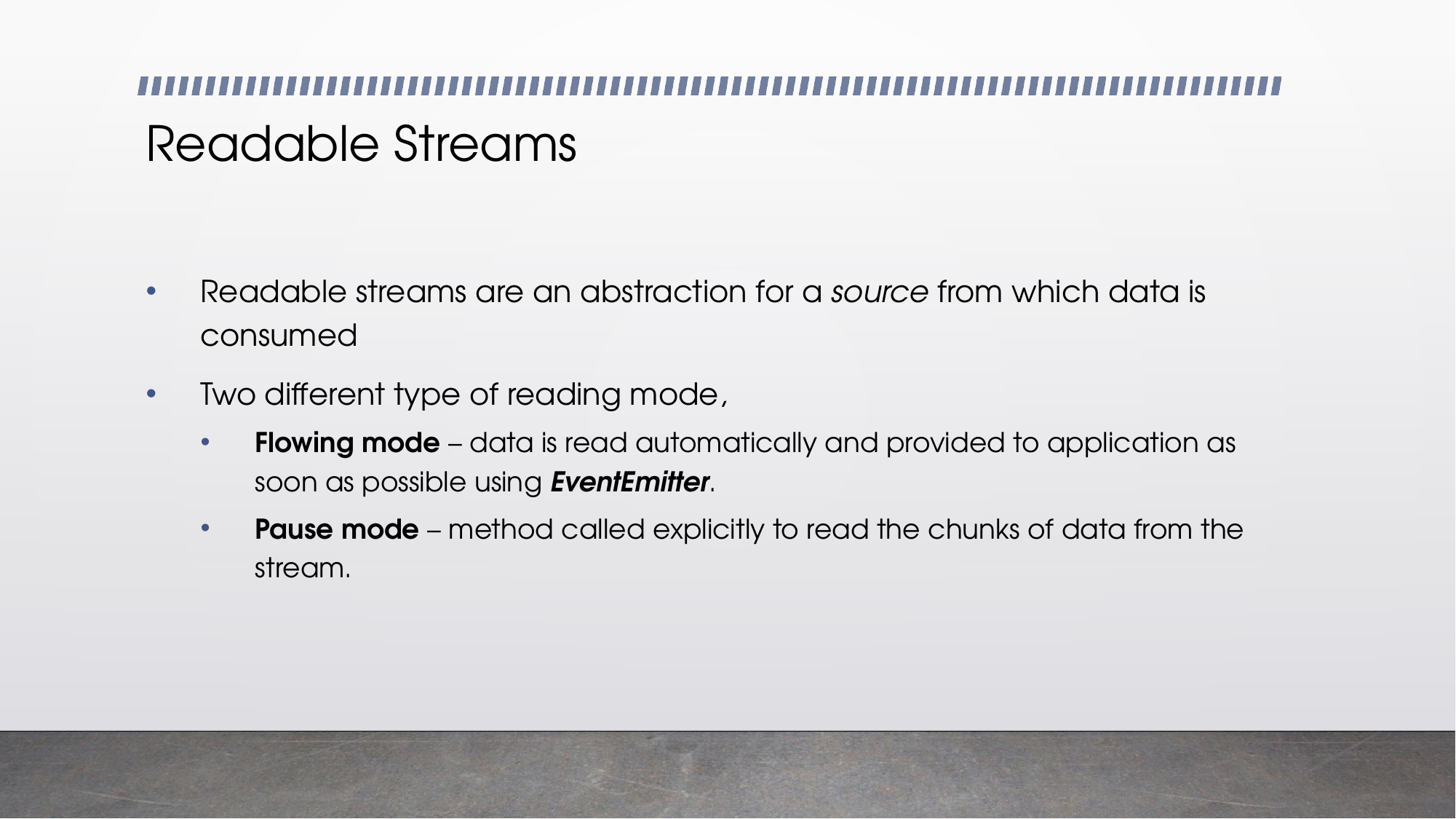

# Readable Streams
Readable streams are an abstraction for a source from which data is consumed
Two different type of reading mode,
Flowing mode – data is read automatically and provided to application as soon as possible using EventEmitter.
Pause mode – method called explicitly to read the chunks of data from the stream.